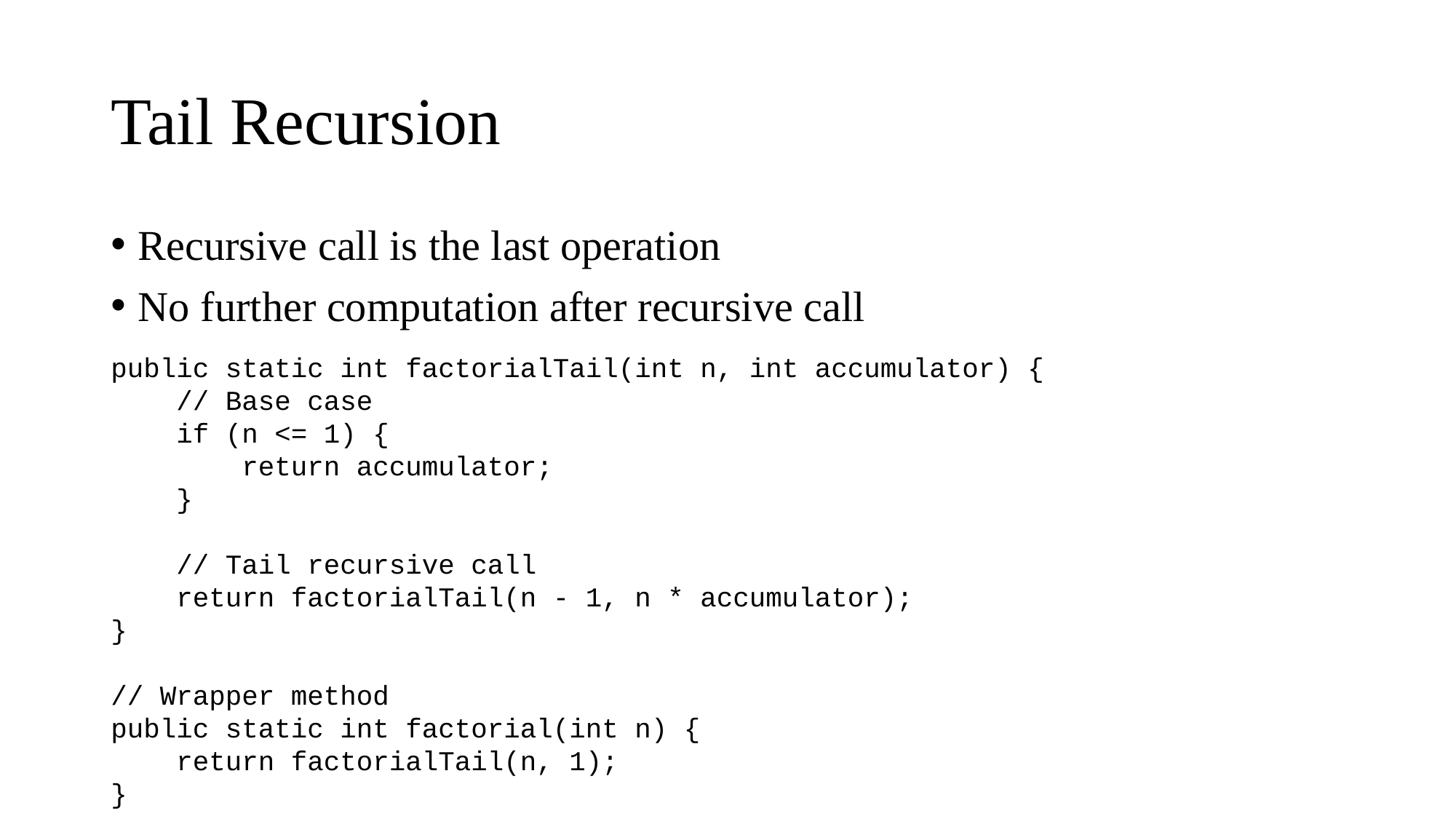

# Tail Recursion
Recursive call is the last operation
No further computation after recursive call

public static int factorialTail(int n, int accumulator) {
    // Base case
    if (n <= 1) {
        return accumulator;
    }

    // Tail recursive call
    return factorialTail(n - 1, n * accumulator);
}

// Wrapper method
public static int factorial(int n) {
    return factorialTail(n, 1);
}